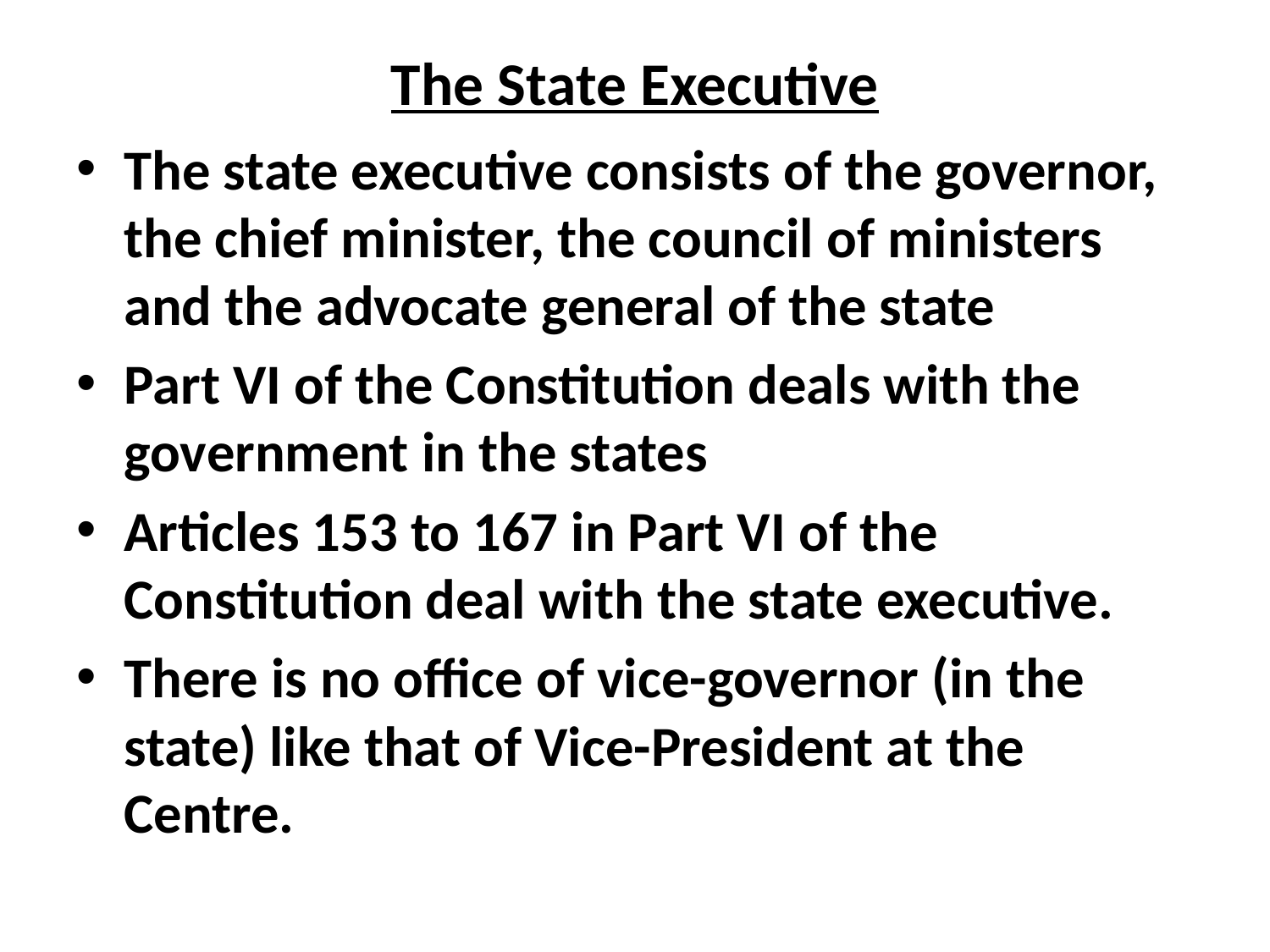

# The State Executive
The state executive consists of the governor, the chief minister, the council of ministers and the advocate general of the state
Part VI of the Constitution deals with the government in the states
Articles 153 to 167 in Part VI of the Constitution deal with the state executive.
There is no office of vice-governor (in the state) like that of Vice-President at the Centre.